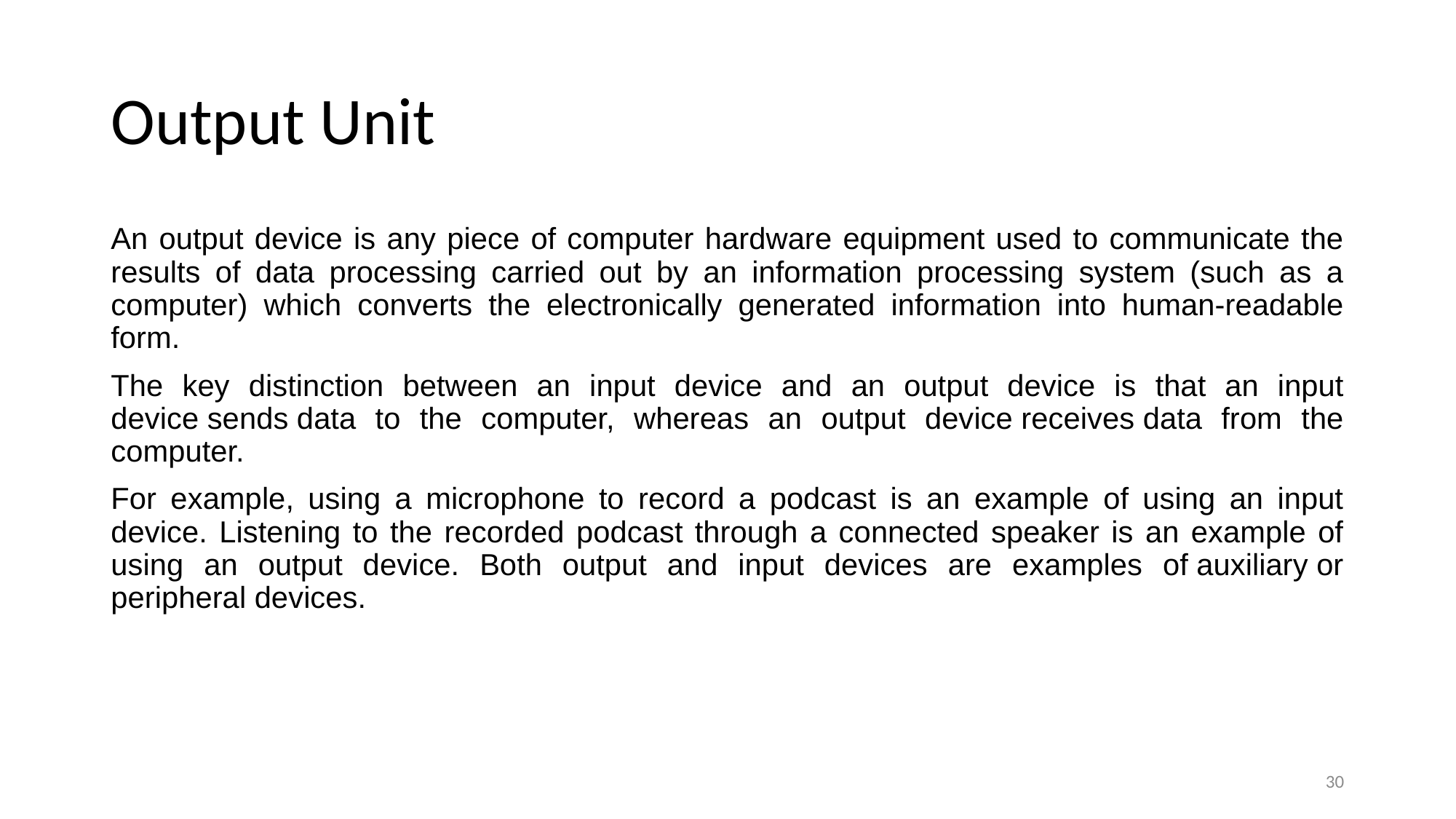

# Output Unit
An output device is any piece of computer hardware equipment used to communicate the results of data processing carried out by an information processing system (such as a computer) which converts the electronically generated information into human-readable form.
The key distinction between an input device and an output device is that an input device sends data to the computer, whereas an output device receives data from the computer.
For example, using a microphone to record a podcast is an example of using an input device. Listening to the recorded podcast through a connected speaker is an example of using an output device. Both output and input devices are examples of auxiliary or peripheral devices.

30